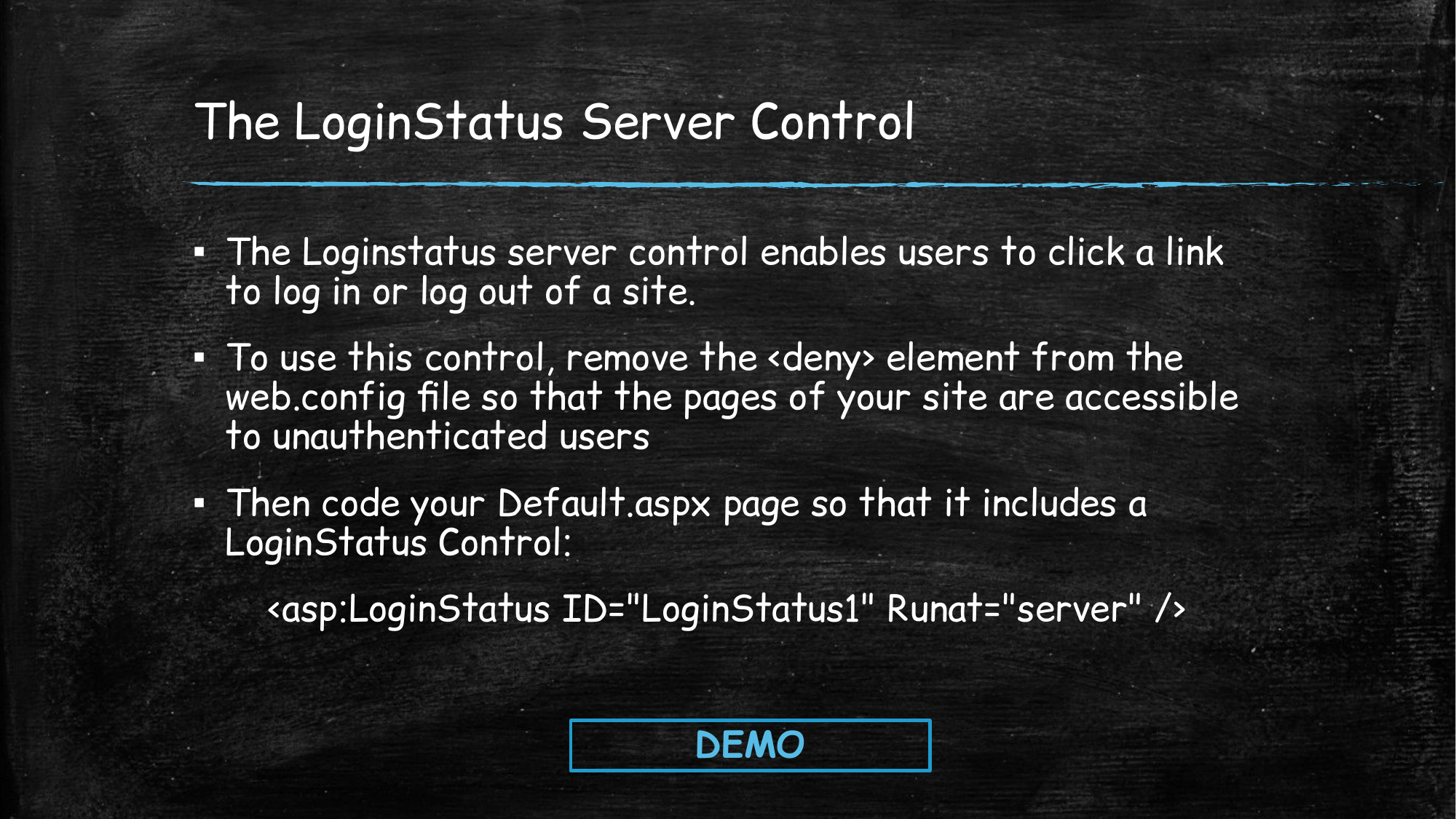

# The LoginStatus Server Control
The Loginstatus server control enables users to click a link to log in or log out of a site.
To use this control, remove the <deny> element from the web.config ﬁle so that the pages of your site are accessible to unauthenticated users
Then code your Default.aspx page so that it includes a LoginStatus Control:
<asp:LoginStatus ID="LoginStatus1" Runat="server" />

DEMO